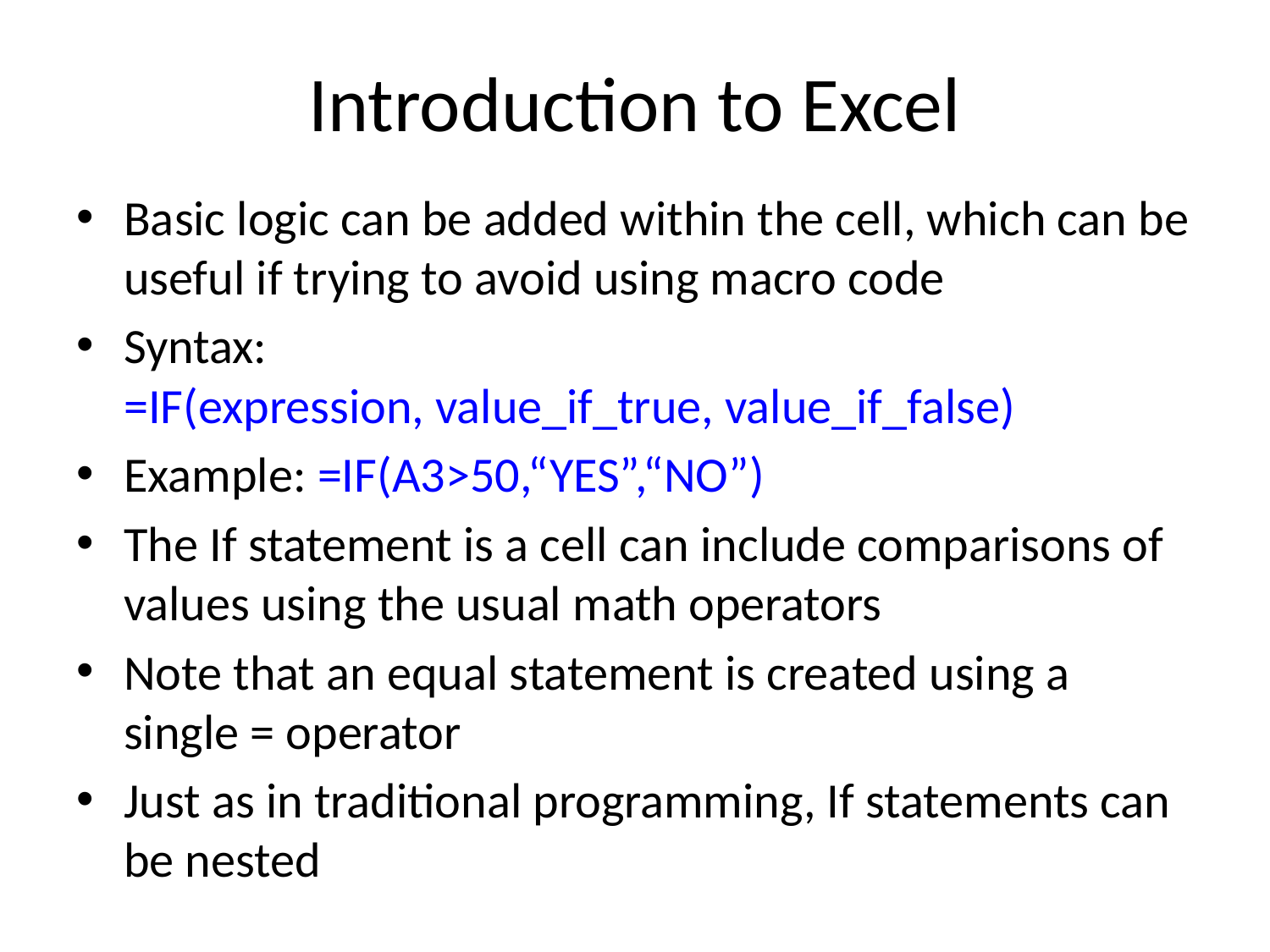

# Introduction to Excel
Basic logic can be added within the cell, which can be useful if trying to avoid using macro code
Syntax:
=IF(expression, value_if_true, value_if_false)
Example: =IF(A3>50,“YES”,“NO”)
The If statement is a cell can include comparisons of values using the usual math operators
Note that an equal statement is created using a single = operator
Just as in traditional programming, If statements can be nested